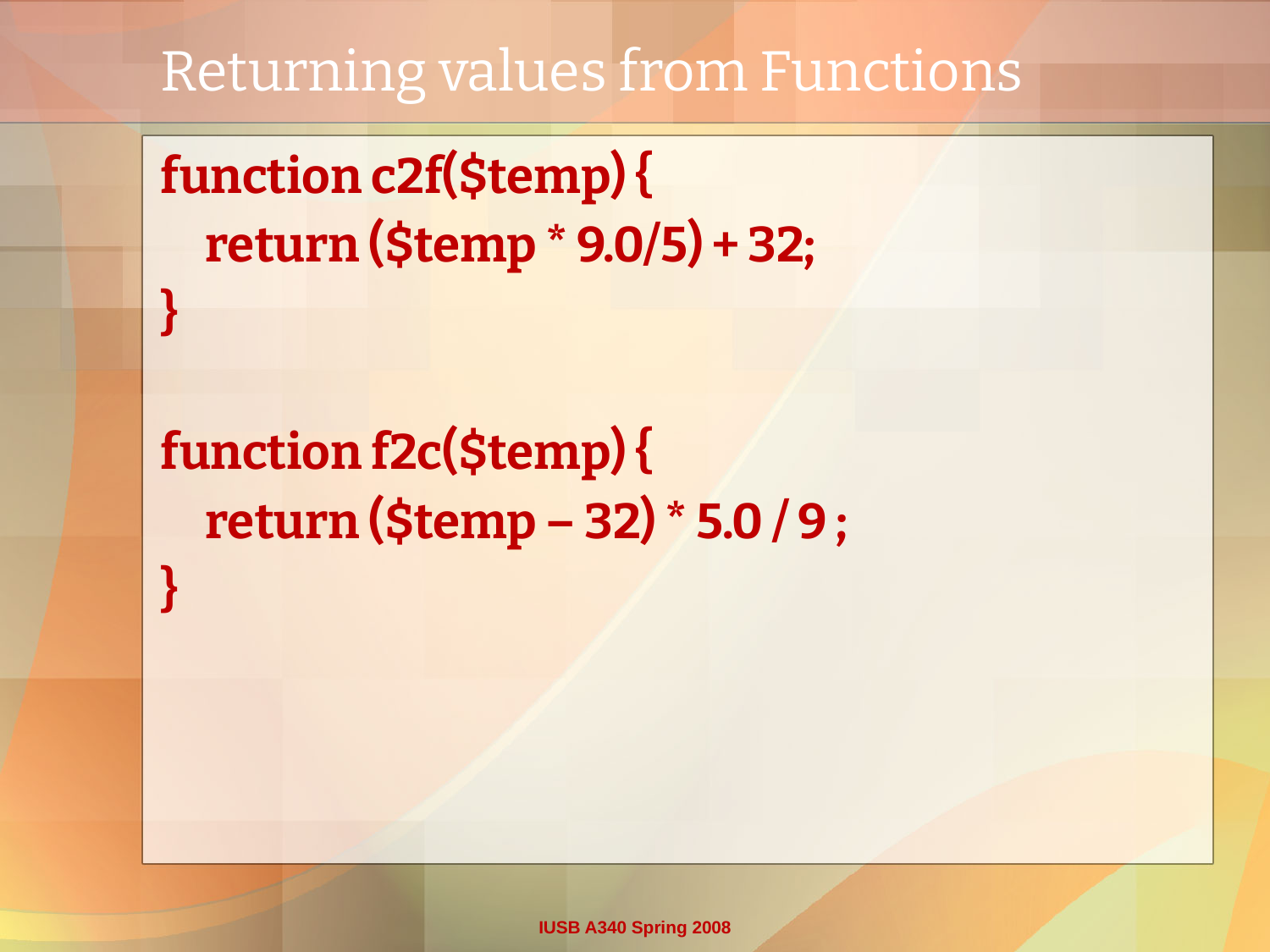

# Returning values from Functions
function c2f($temp) {
     return ($temp * 9.0/5) + 32;
}

function f2c($temp) {
     return ($temp – 32) * 5.0 / 9 ;
}

IUSB A340 Spring 2008